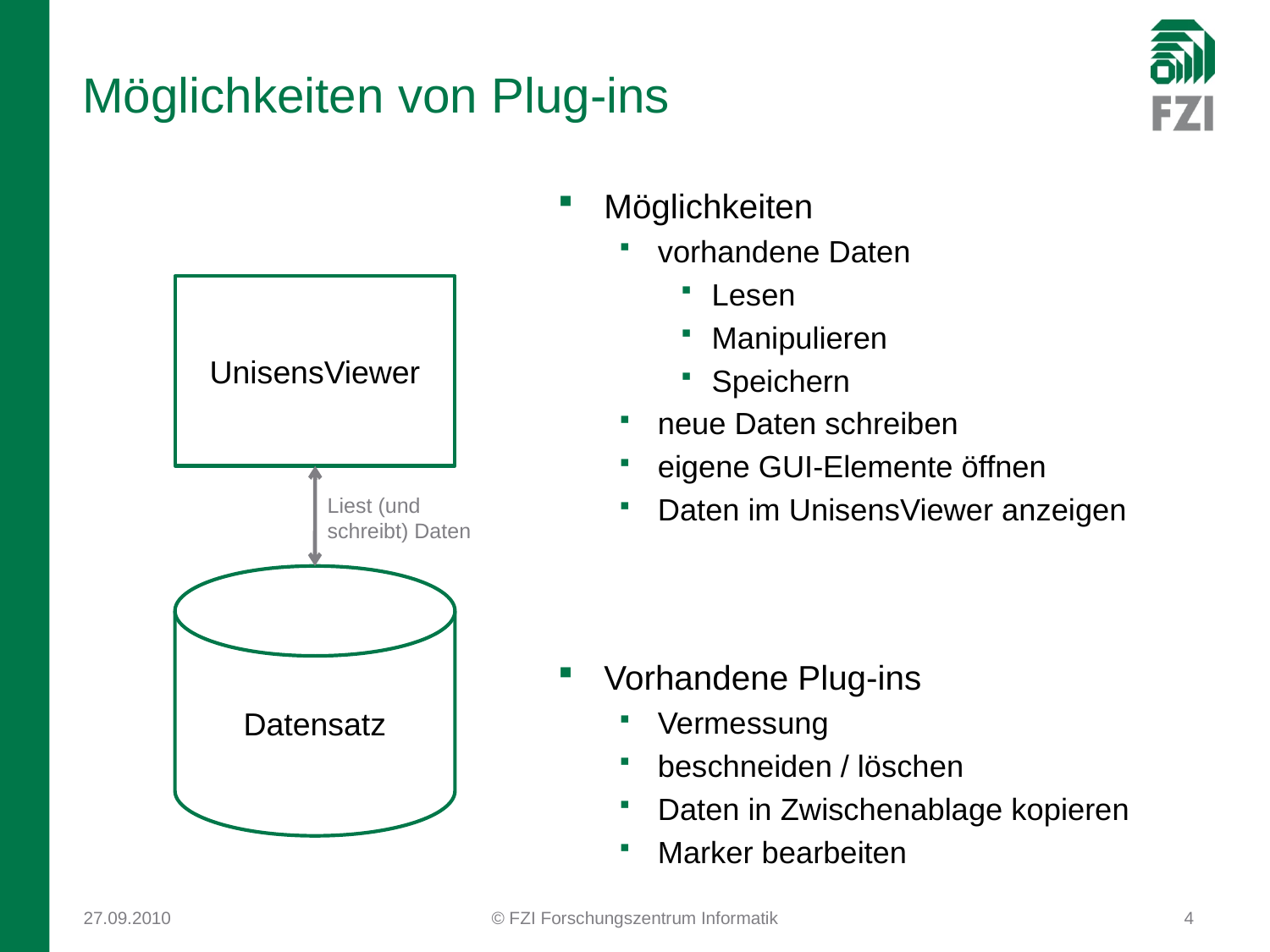

# Möglichkeiten von Plug-ins
Möglichkeiten
vorhandene Daten
Lesen
Manipulieren
Speichern
neue Daten schreiben
eigene GUI-Elemente öffnen
Daten im UnisensViewer anzeigen

Vorhandene Plug-ins
Vermessung
beschneiden / löschen
Daten in Zwischenablage kopieren
Marker bearbeiten

UnisensViewer
Liest (und schreibt) Daten
Datensatz
27.09.2010
© FZI Forschungszentrum Informatik
4